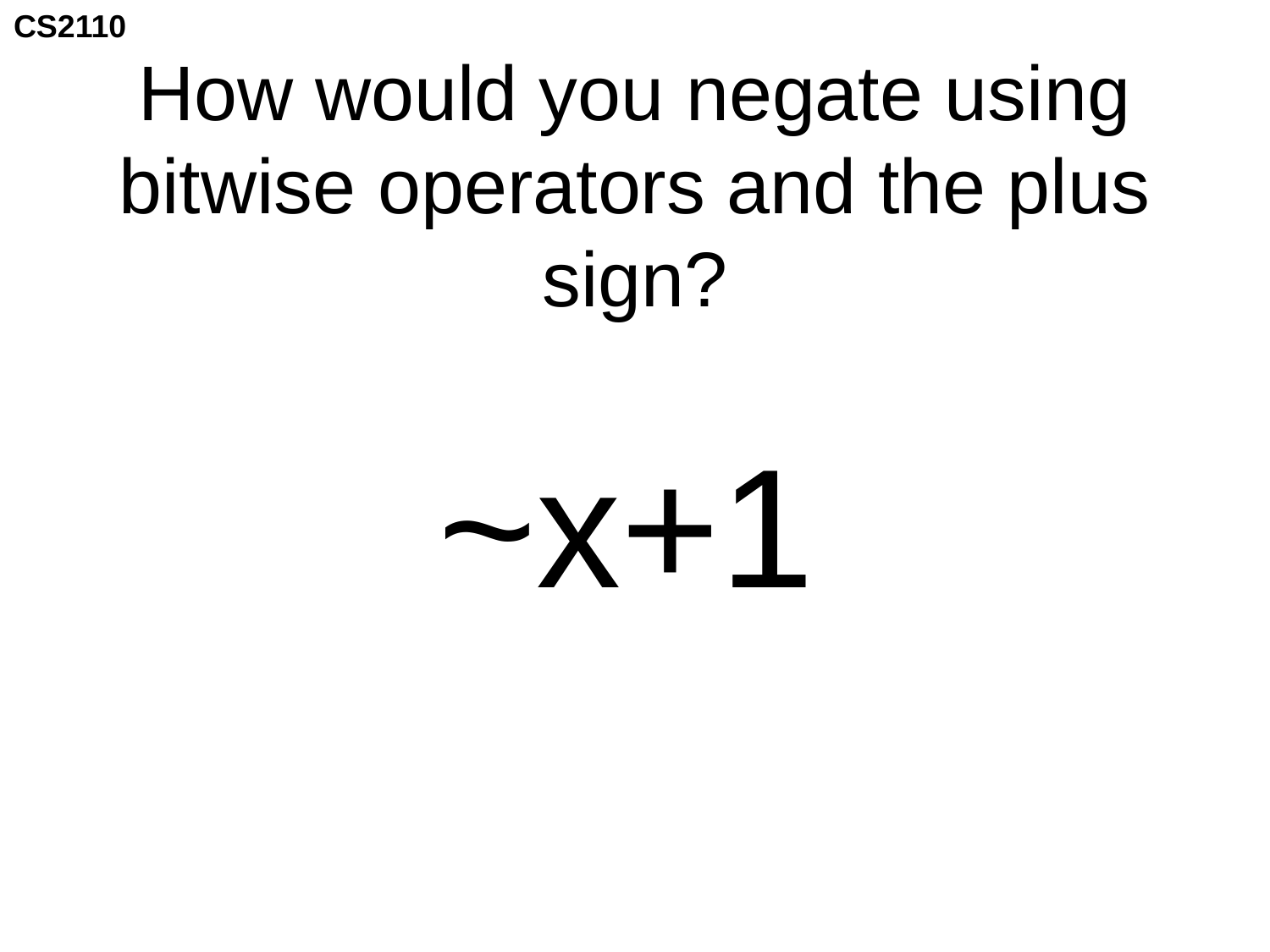

# How would you negate using bitwise operators and the plus sign?
~x+1